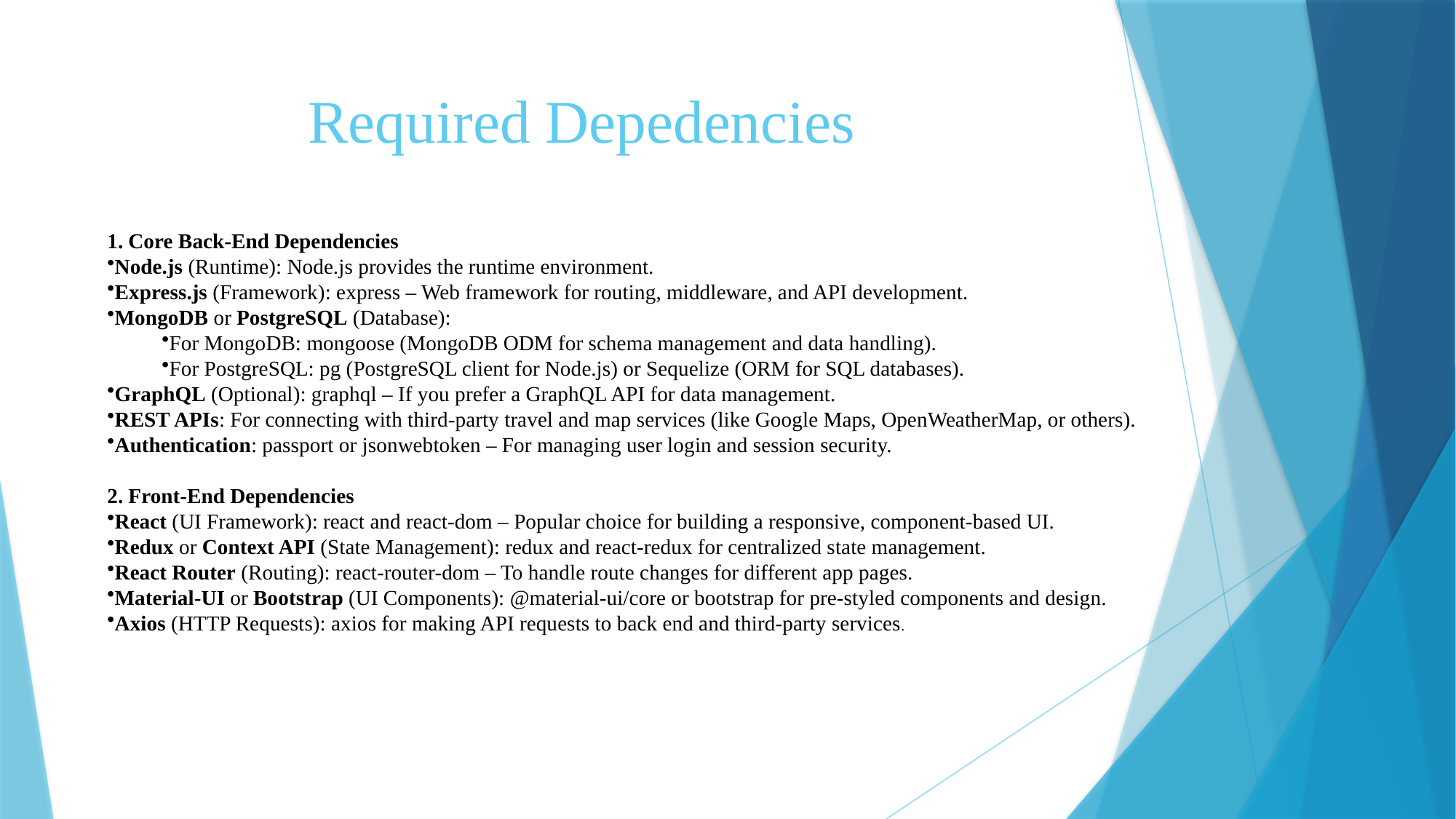

# Required Depedencies
1. Core Back-End Dependencies
Node.js (Runtime): Node.js provides the runtime environment.
Express.js (Framework): express – Web framework for routing, middleware, and API development.
MongoDB or PostgreSQL (Database):
For MongoDB: mongoose (MongoDB ODM for schema management and data handling).
For PostgreSQL: pg (PostgreSQL client for Node.js) or Sequelize (ORM for SQL databases).
GraphQL (Optional): graphql – If you prefer a GraphQL API for data management.
REST APIs: For connecting with third-party travel and map services (like Google Maps, OpenWeatherMap, or others).
Authentication: passport or jsonwebtoken – For managing user login and session security.

2. Front-End Dependencies
React (UI Framework): react and react-dom – Popular choice for building a responsive, component-based UI.
Redux or Context API (State Management): redux and react-redux for centralized state management.
React Router (Routing): react-router-dom – To handle route changes for different app pages.
Material-UI or Bootstrap (UI Components): @material-ui/core or bootstrap for pre-styled components and design.
Axios (HTTP Requests): axios for making API requests to back end and third-party services.